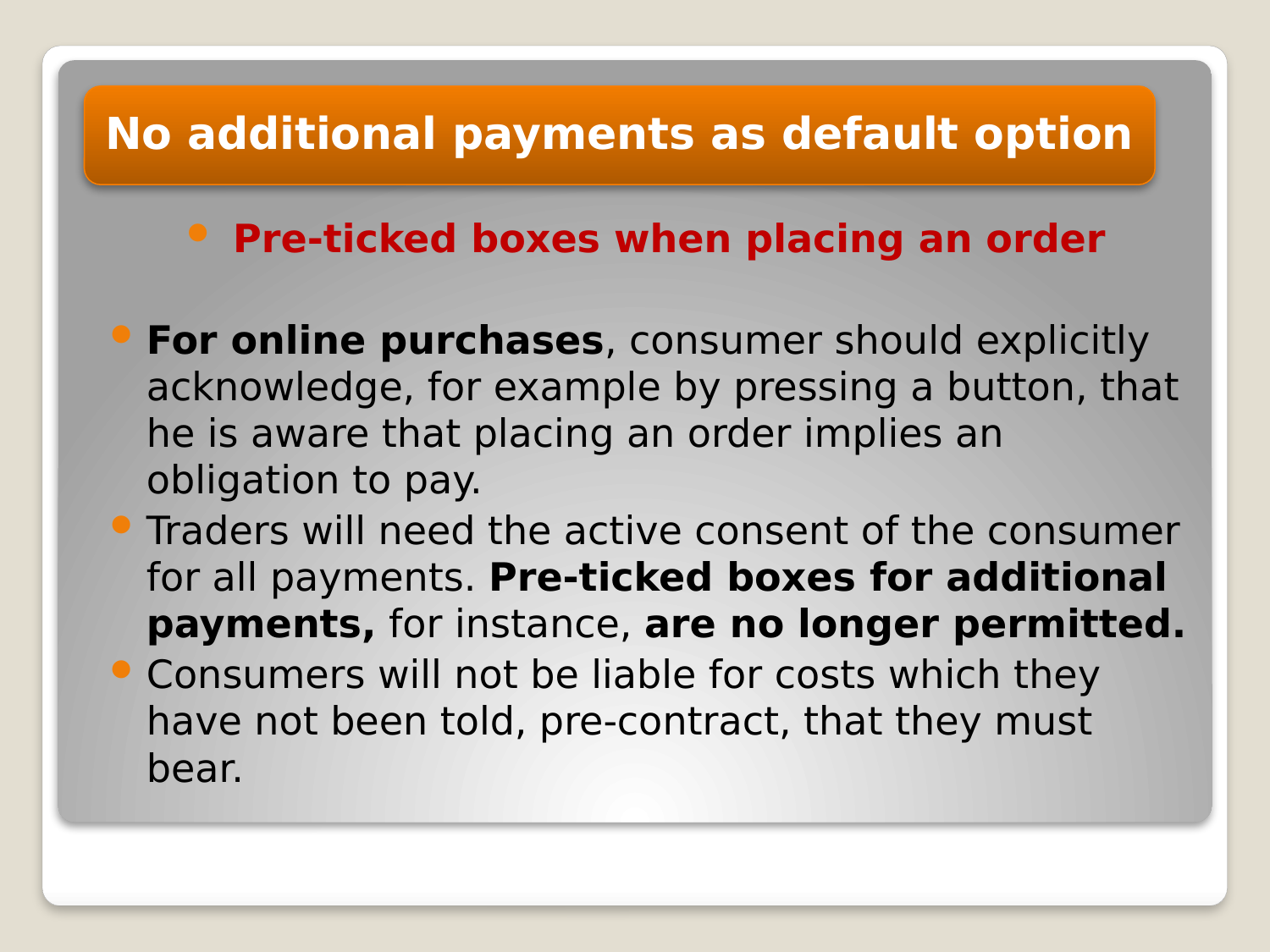

No additional payments as default option
Pre-ticked boxes when placing an order

For online purchases, consumer should explicitly acknowledge, for example by pressing a button, that he is aware that placing an order implies an obligation to pay.
Traders will need the active consent of the consumer for all payments. Pre-ticked boxes for additional payments, for instance, are no longer permitted.
Consumers will not be liable for costs which they have not been told, pre-contract, that they must bear.